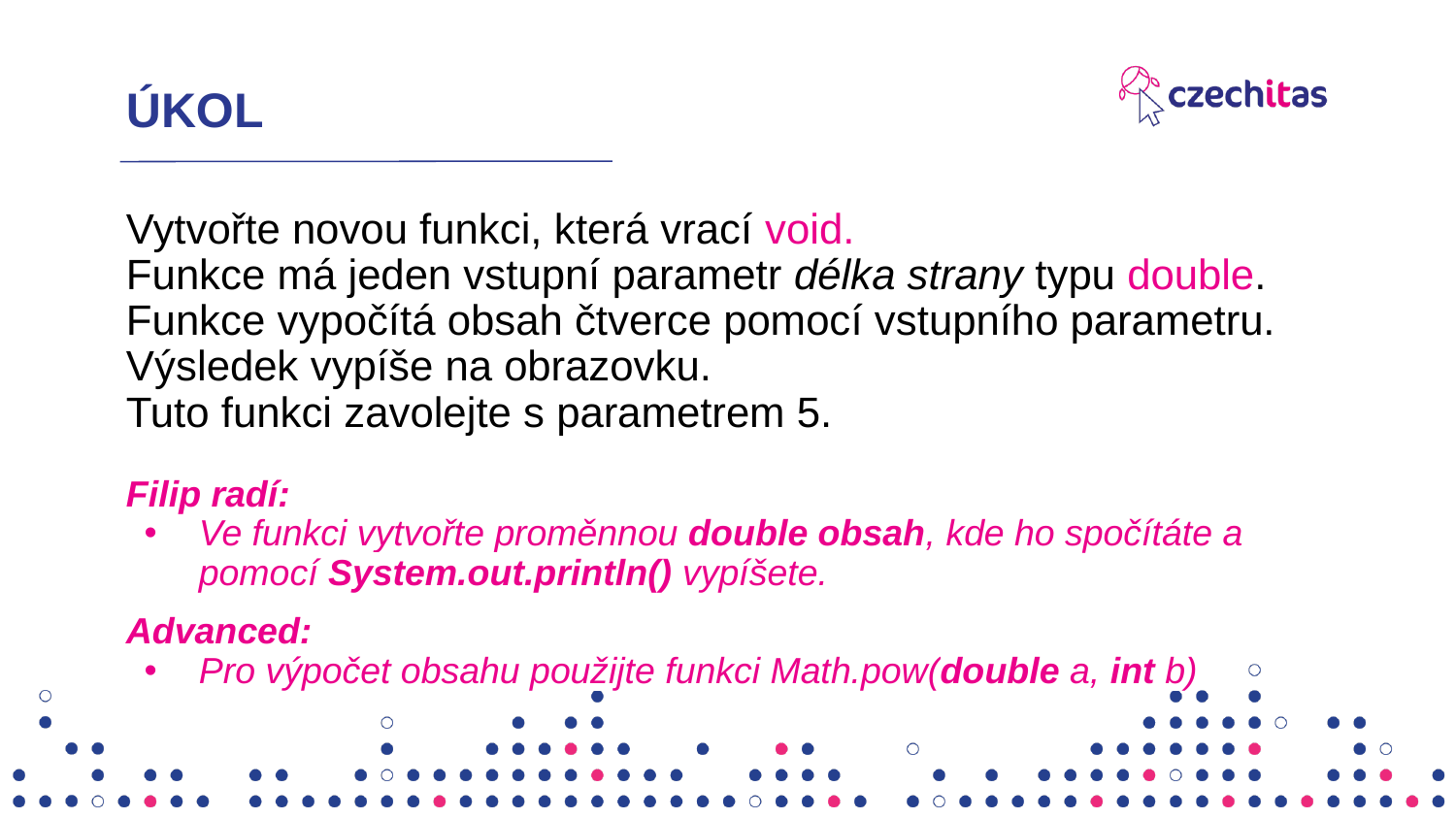

# ÚKOL

Vytvořte novou funkci, která vrací void.
Funkce má jeden vstupní parametr délka strany typu double.
Funkce vypočítá obsah čtverce pomocí vstupního parametru.
Výsledek vypíše na obrazovku.
Tuto funkci zavolejte s parametrem 5.

Filip radí:
Ve funkci vytvořte proměnnou double obsah, kde ho spočítáte a pomocí System.out.println() vypíšete.

Advanced:
Pro výpočet obsahu použijte funkci Math.pow(double a, int b)